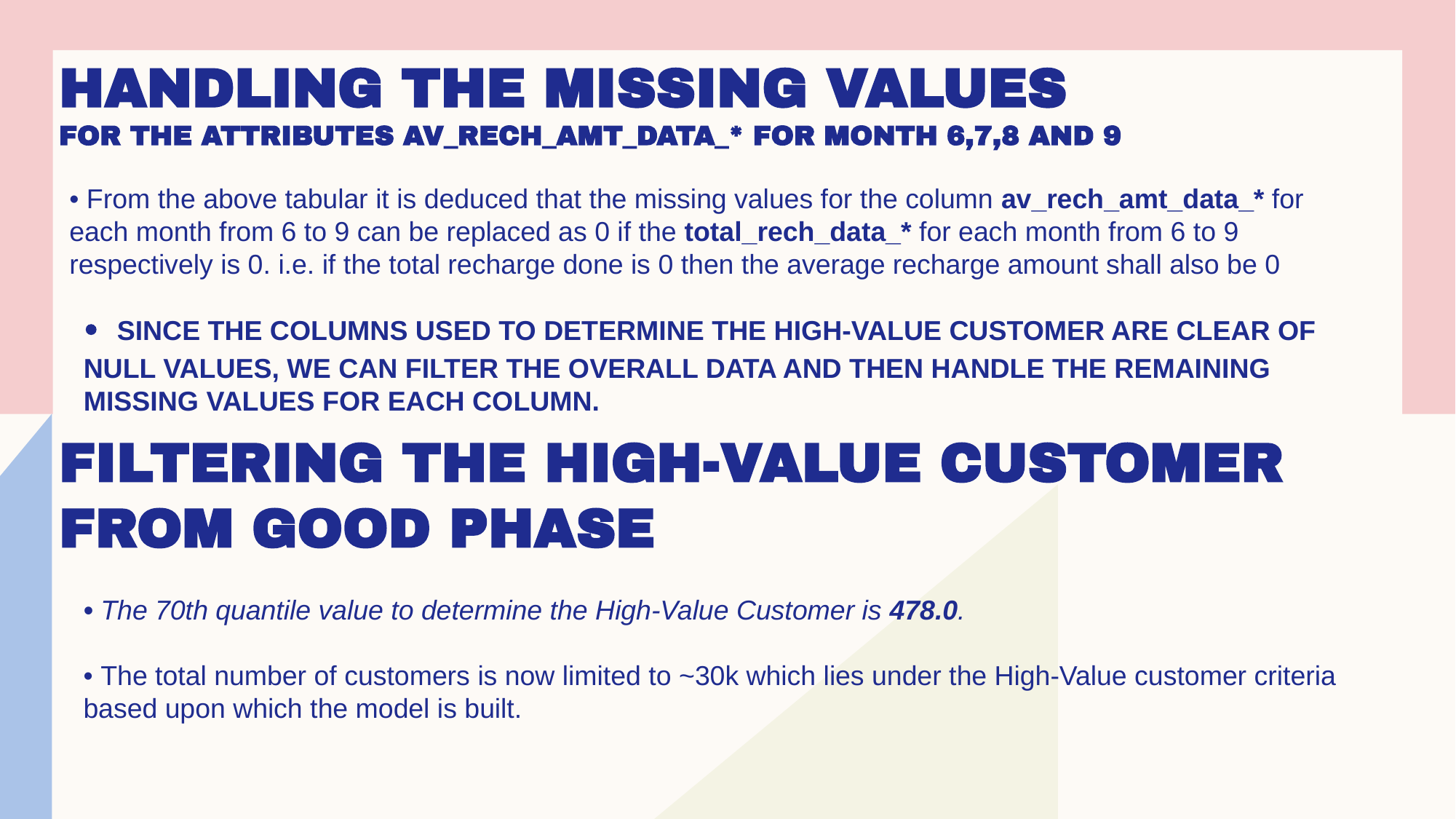

# Handling the missing values for the attributes av_rech_amt_data_* for month 6,7,8 and 9
• From the above tabular it is deduced that the missing values for the column av_rech_amt_data_* for each month from 6 to 9 can be replaced as 0 if the total_rech_data_* for each month from 6 to 9 respectively is 0. i.e. if the total recharge done is 0 then the average recharge amount shall also be 0
• Since the columns used to determine the High-Value Customer are clear of null values, we can filter the overall data and then handle the remaining missing values for each column.
Filtering the High-Value Customer from Good Phase
• The 70th quantile value to determine the High-Value Customer is 478.0.

• The total number of customers is now limited to ~30k which lies under the High-Value customer criteria based upon which the model is built.